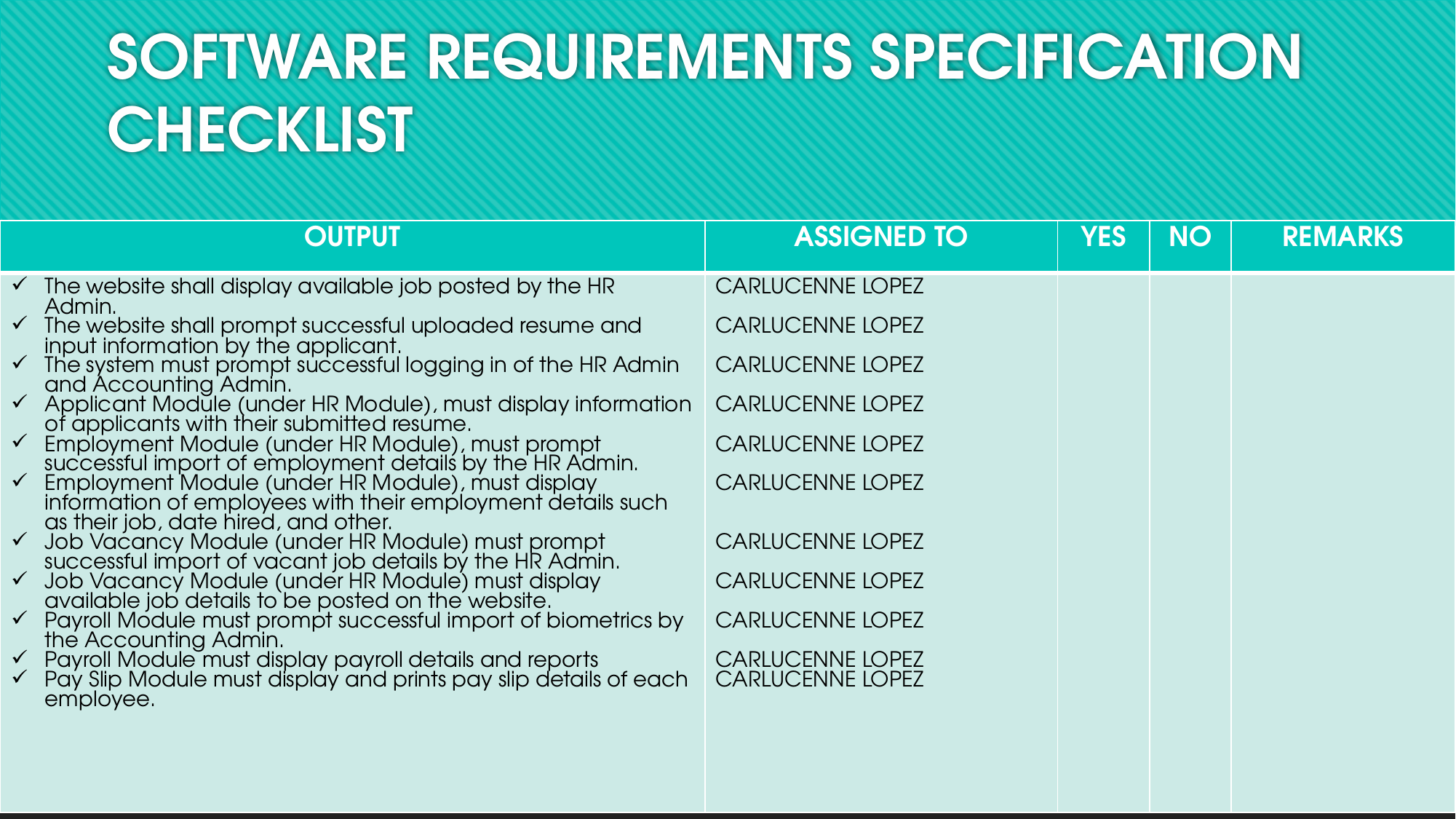

# SOFTWARE REQUIREMENTS SPECIFICATION CHECKLIST
| OUTPUT | ASSIGNED TO | YES | NO | REMARKS |
| --- | --- | --- | --- | --- |
| The website shall display available job posted by the HR Admin. The website shall prompt successful uploaded resume and input information by the applicant. The system must prompt successful logging in of the HR Admin and Accounting Admin. Applicant Module (under HR Module), must display information of applicants with their submitted resume. Employment Module (under HR Module), must prompt successful import of employment details by the HR Admin. Employment Module (under HR Module), must display information of employees with their employment details such as their job, date hired, and other. Job Vacancy Module (under HR Module) must prompt successful import of vacant job details by the HR Admin. Job Vacancy Module (under HR Module) must display available job details to be posted on the website. Payroll Module must prompt successful import of biometrics by the Accounting Admin. Payroll Module must display payroll details and reports Pay Slip Module must display and prints pay slip details of each employee. | CARLUCENNE LOPEZ CARLUCENNE LOPEZ CARLUCENNE LOPEZ CARLUCENNE LOPEZ CARLUCENNE LOPEZ CARLUCENNE LOPEZ CARLUCENNE LOPEZ CARLUCENNE LOPEZ CARLUCENNE LOPEZ CARLUCENNE LOPEZ CARLUCENNE LOPEZ |  |  |  |